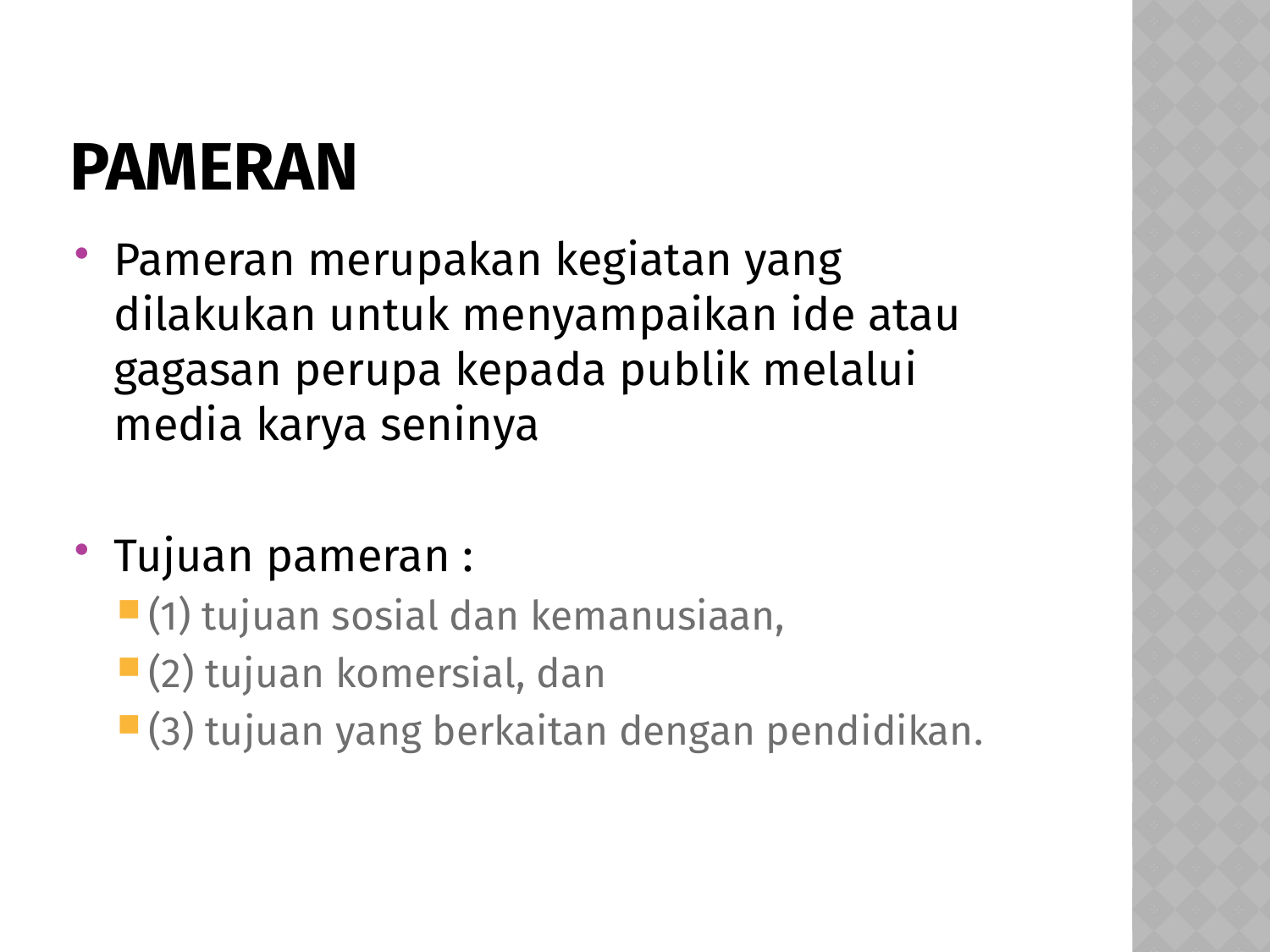

# Pameran
Pameran merupakan kegiatan yang dilakukan untuk menyampaikan ide atau gagasan perupa kepada publik melalui media karya seninya

Tujuan pameran :
(1) tujuan sosial dan kemanusiaan,
(2) tujuan komersial, dan
(3) tujuan yang berkaitan dengan pendidikan.